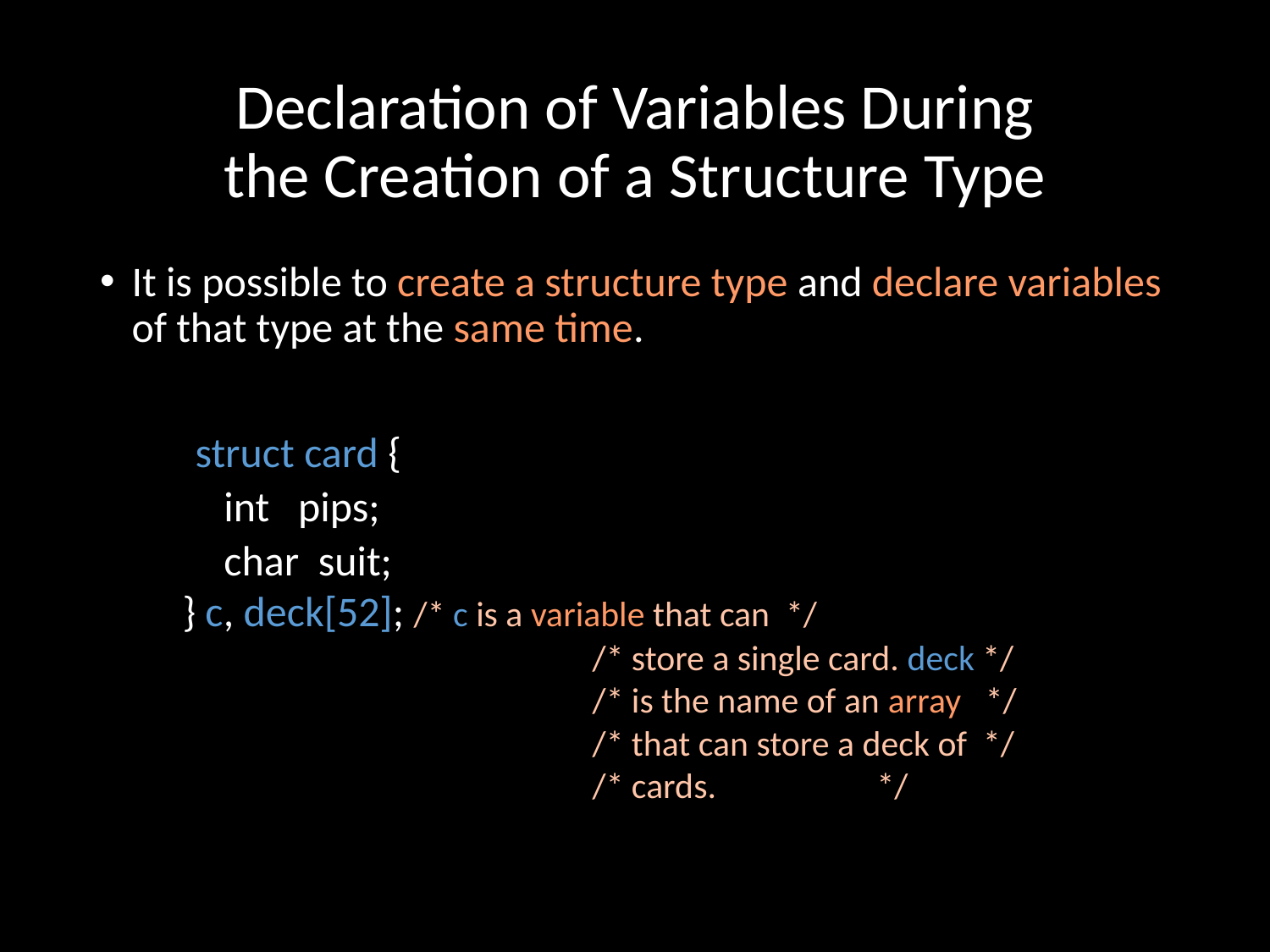

# Declaration of Variables During the Creation of a Structure Type
It is possible to create a structure type and declare variables of that type at the same time.

	struct card {
	   int   pips;
	   char  suit;
  } c, deck[52]; /* c is a variable that can  */
				  /* store a single card. deck */
				  /* is the name of an array   */
				  /* that can store a deck of  */
				  /* cards.                    */